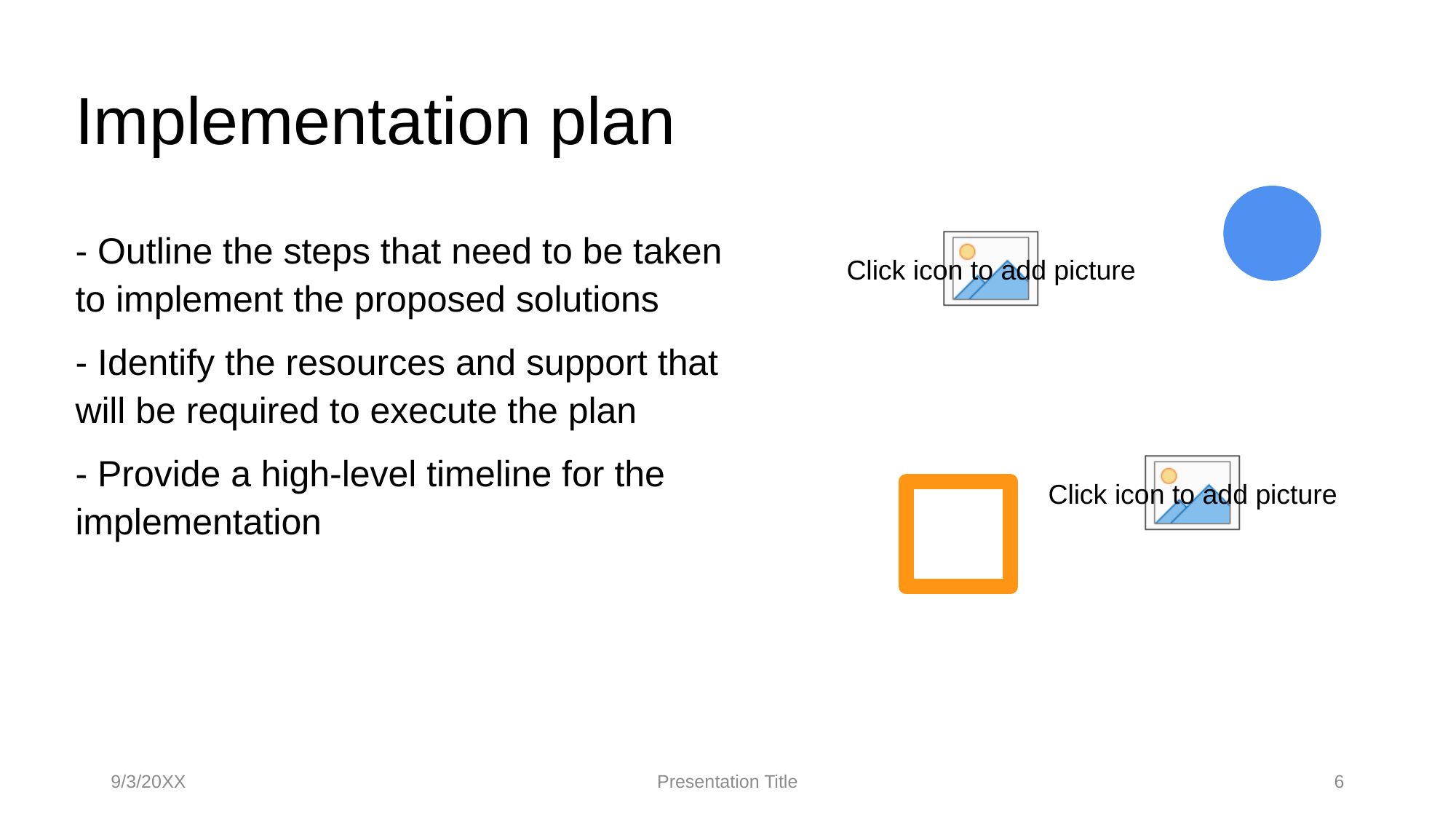

# Implementation plan

- Outline the steps that need to be taken to implement the proposed solutions
- Identify the resources and support that will be required to execute the plan
- Provide a high-level timeline for the implementation

9/3/20XX
Presentation Title
6